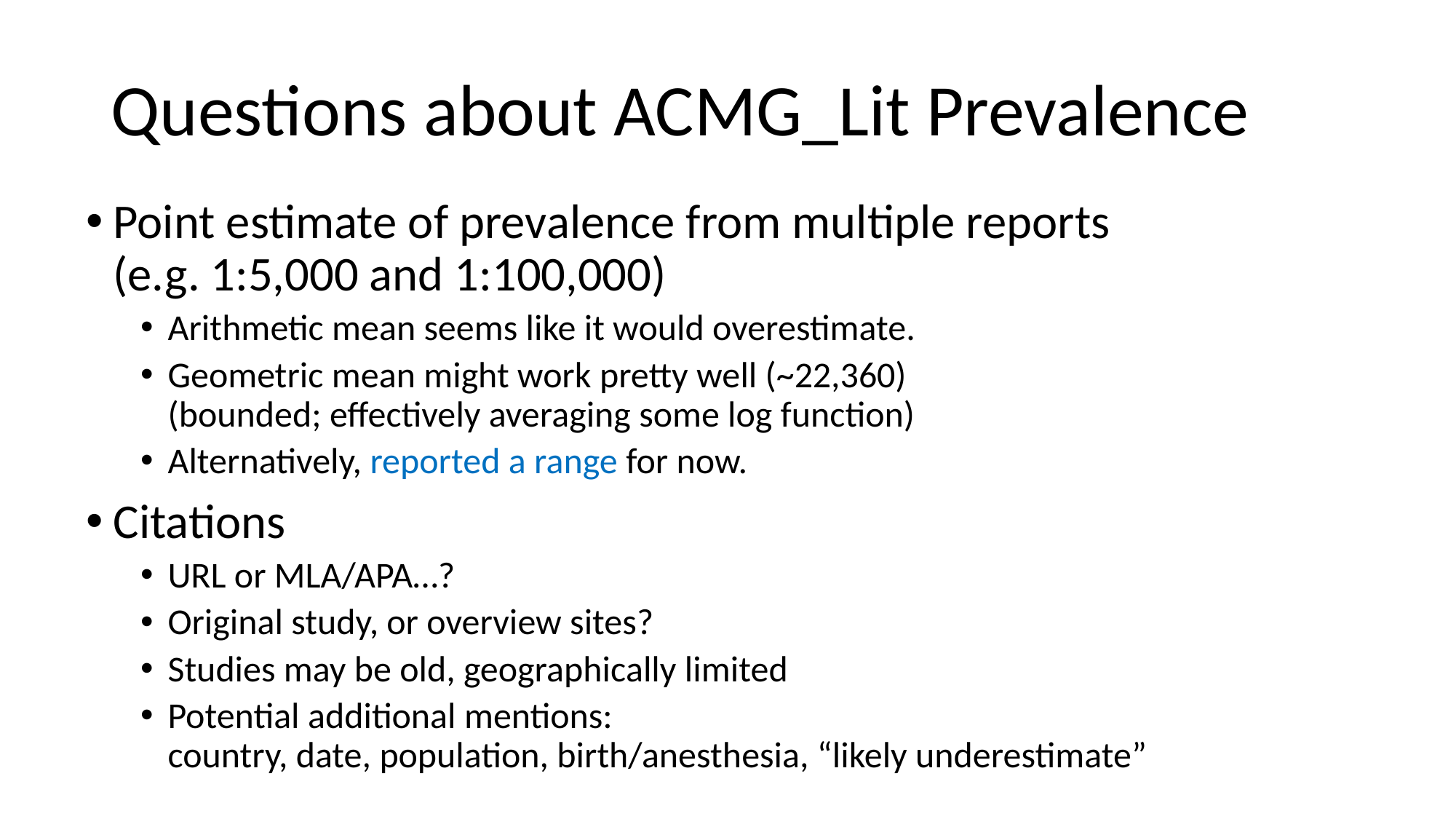

# Questions about ACMG_Lit Prevalence
Point estimate of prevalence from multiple reports
(e.g. 1:5,000 and 1:100,000)
Arithmetic mean seems like it would overestimate.
Geometric mean might work pretty well (~22,360)
(bounded; effectively averaging some log function)
Alternatively, reported a range for now.
Citations
URL or MLA/APA…?
Original study, or overview sites?
Studies may be old, geographically limited
Potential additional mentions:
country, date, population, birth/anesthesia, “likely underestimate”